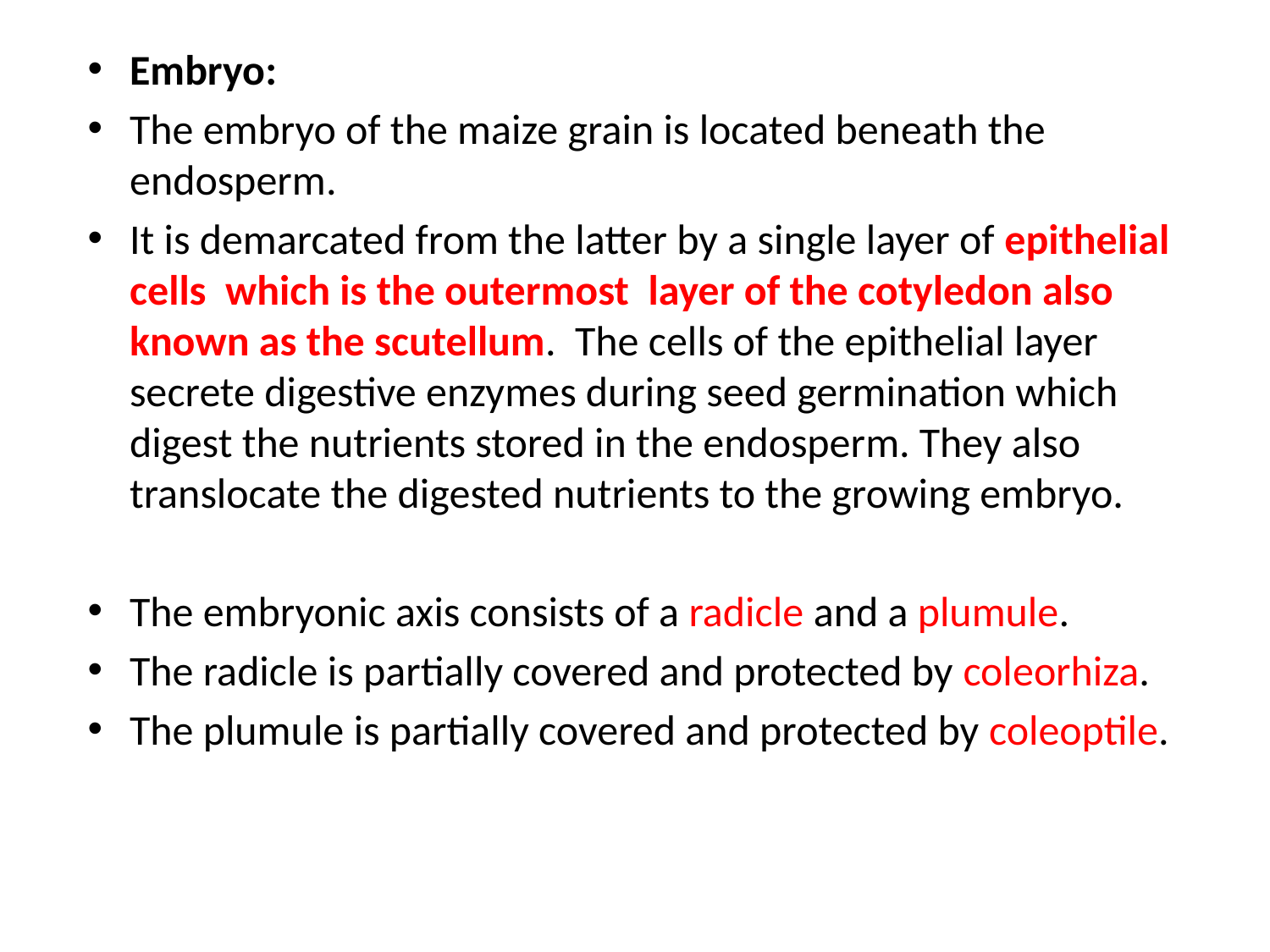

Embryo:
The embryo of the maize grain is located beneath the endosperm.
It is demarcated from the latter by a single layer of epithelial cells  which is the outermost  layer of the cotyledon also known as the scutellum.  The cells of the epithelial layer secrete digestive enzymes during seed germination which digest the nutrients stored in the endosperm. They also translocate the digested nutrients to the growing embryo.

The embryonic axis consists of a radicle and a plumule.
The radicle is partially covered and protected by coleorhiza.
The plumule is partially covered and protected by coleoptile.